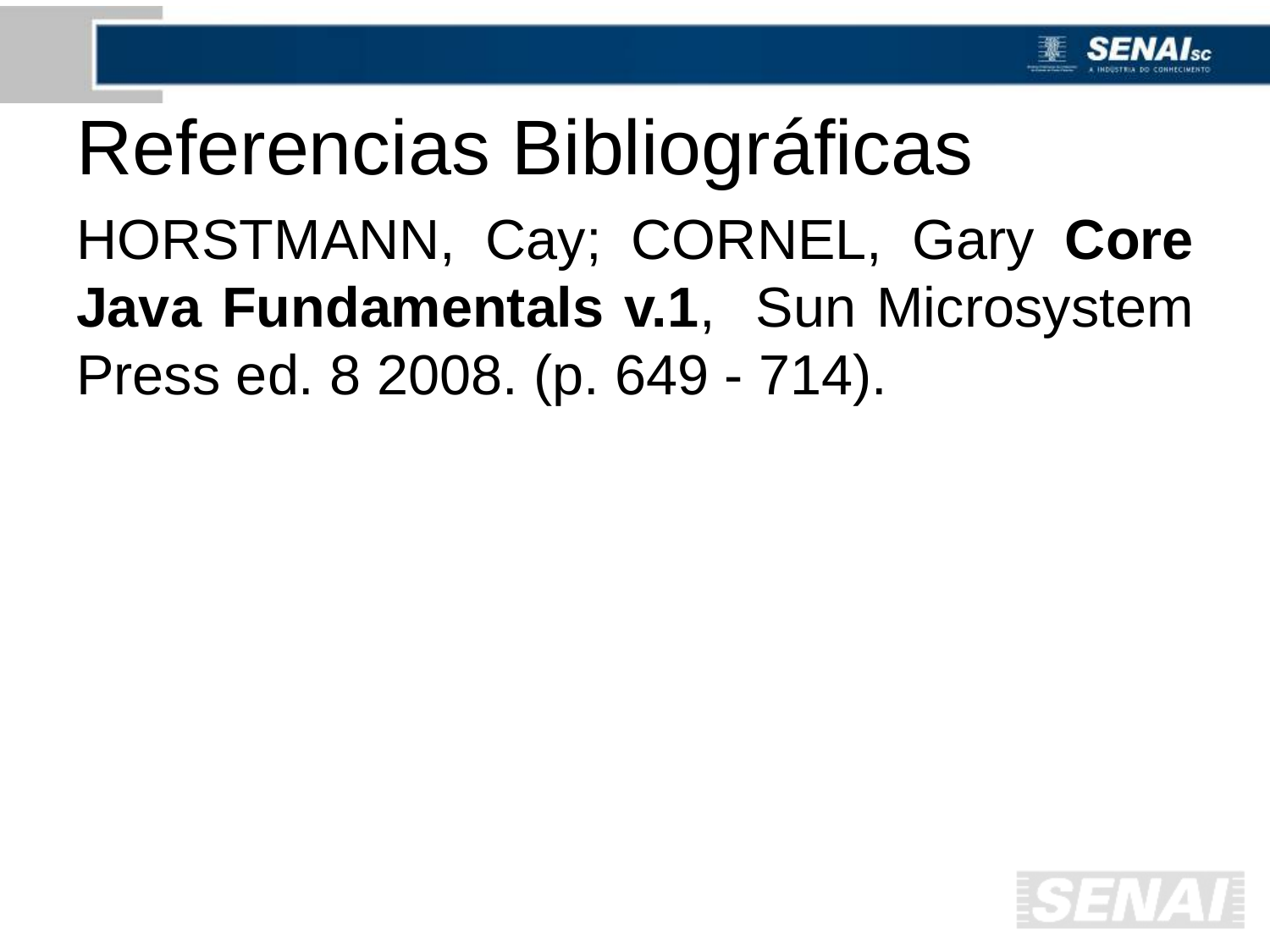

# Referencias Bibliográficas
HORSTMANN, Cay; CORNEL, Gary Core Java Fundamentals v.1,  Sun Microsystem Press ed. 8 2008. (p. 649 - 714).